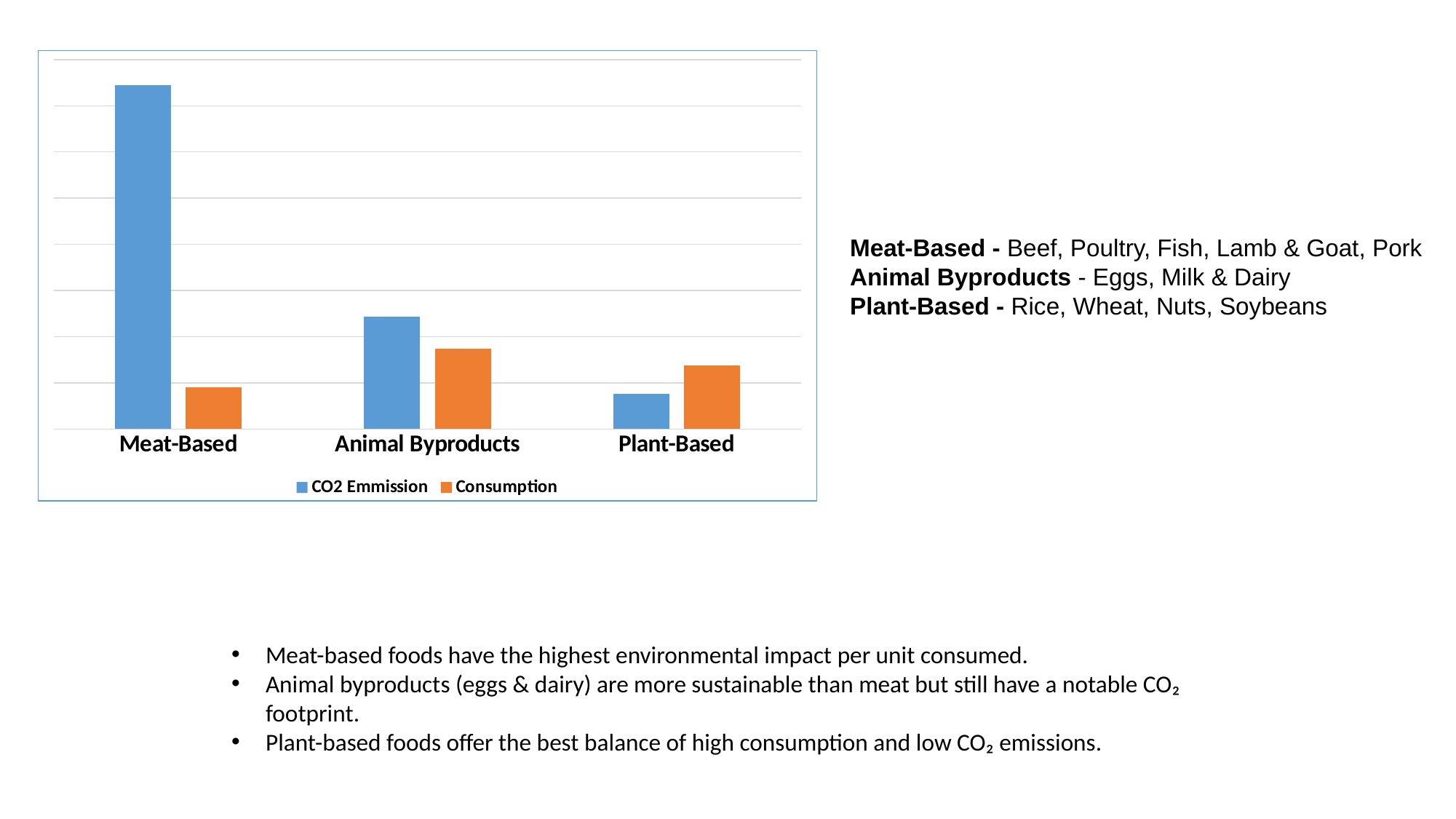

### Chart

| Category | CO2 Emmission | Consumption |
|---|---|---|
| Meat-Based | 74441.12999999996 | 9015.959999999994 |
| Animal Byproducts | 24264.94999999998 | 17411.999999999993 |
| Plant-Based | 7663.029999999993 | 13769.919999999993 |
Meat-Based - Beef, Poultry, Fish, Lamb & Goat, Pork
Animal Byproducts - Eggs, Milk & Dairy
Plant-Based - Rice, Wheat, Nuts, Soybeans
Meat-based foods have the highest environmental impact per unit consumed.
Animal byproducts (eggs & dairy) are more sustainable than meat but still have a notable CO₂ footprint.
Plant-based foods offer the best balance of high consumption and low CO₂ emissions.